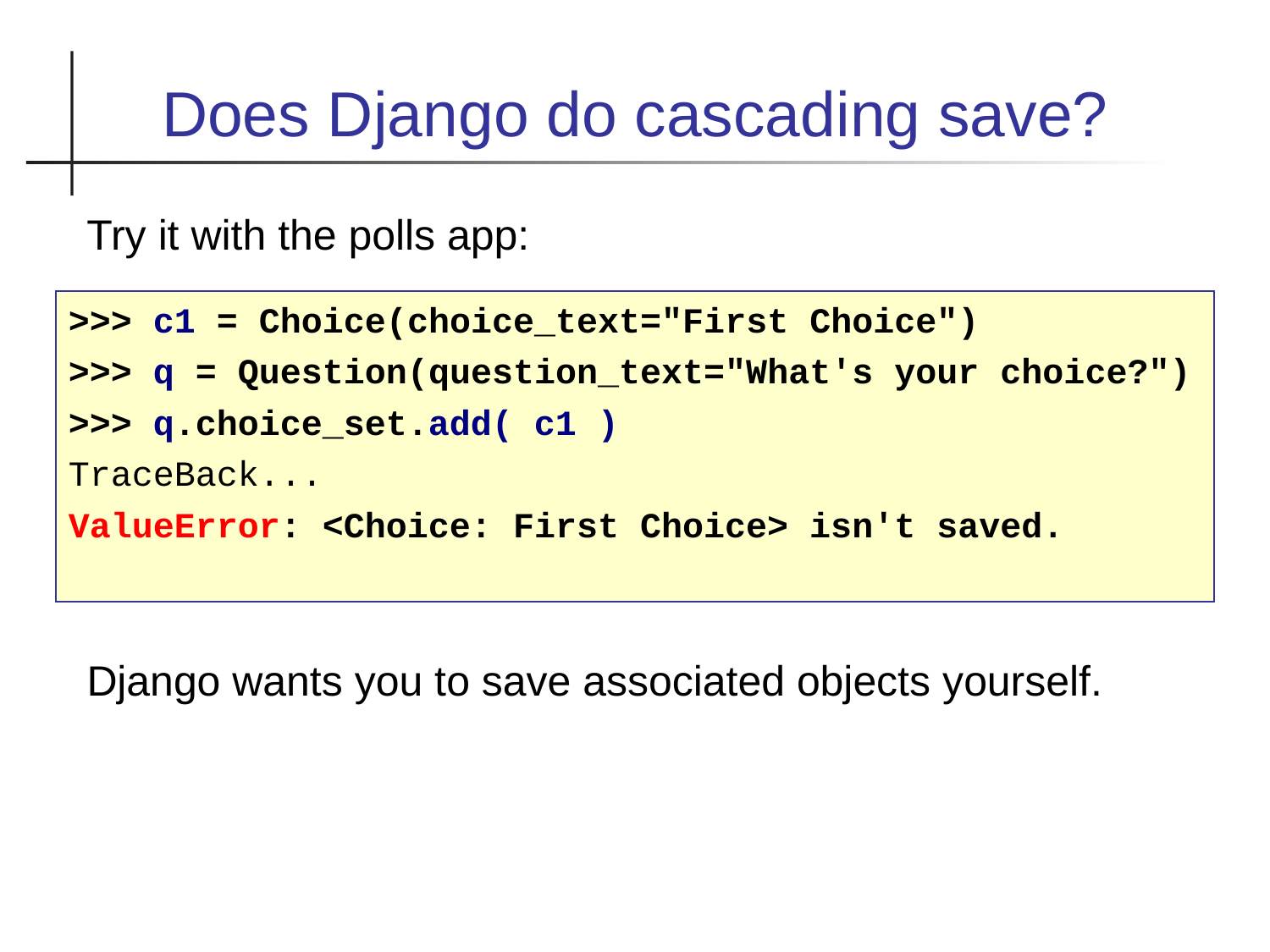

Does Django do cascading save?
Try it with the polls app:
>>> c1 = Choice(choice_text="First Choice")
>>> q = Question(question_text="What's your choice?")
>>> q.choice_set.add( c1 )
TraceBack...
ValueError: <Choice: First Choice> isn't saved.

Django wants you to save associated objects yourself.